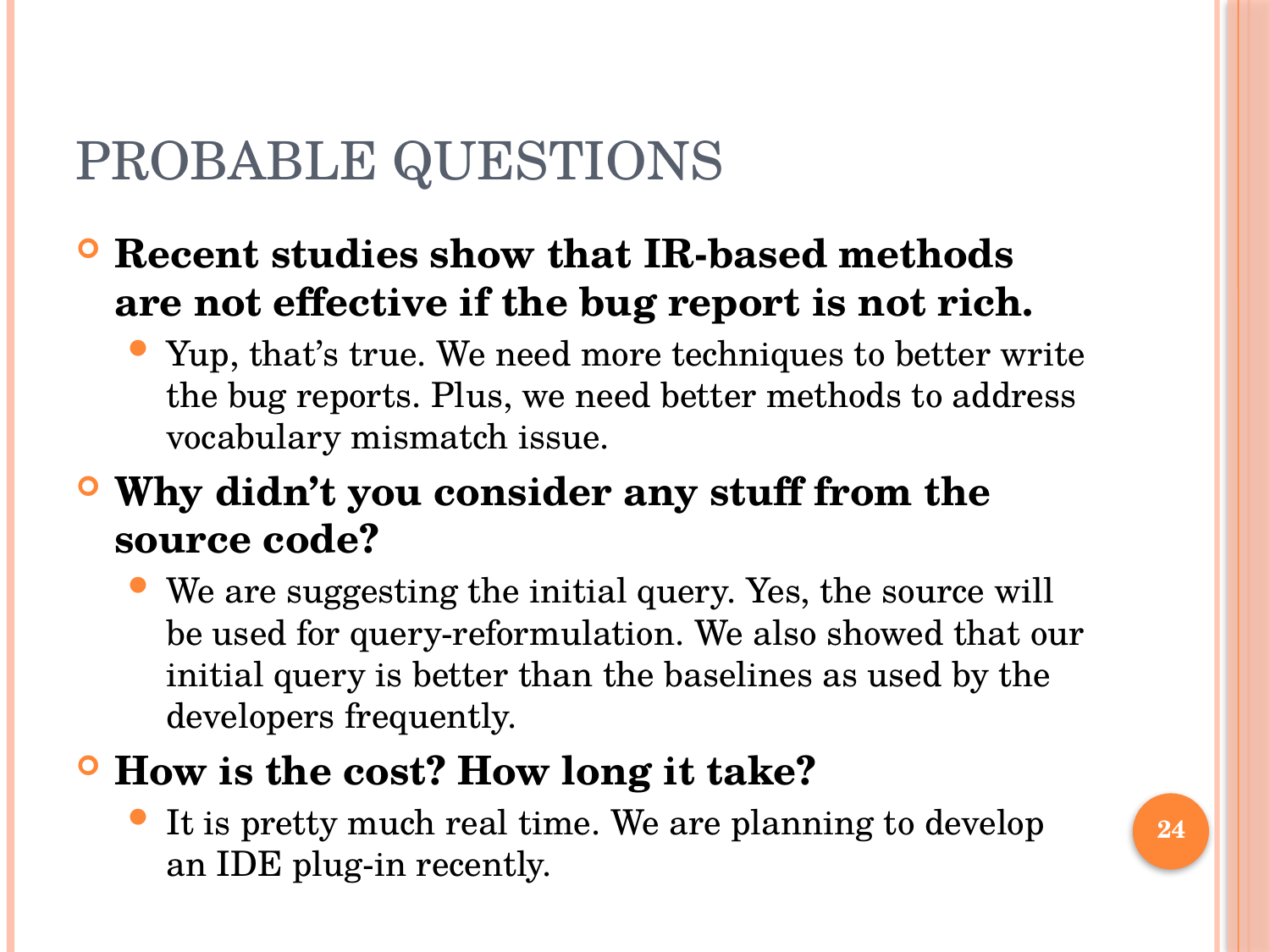

# Probable Questions
Recent studies show that IR-based methods are not effective if the bug report is not rich.
Yup, that’s true. We need more techniques to better write the bug reports. Plus, we need better methods to address vocabulary mismatch issue.
Why didn’t you consider any stuff from the source code?
We are suggesting the initial query. Yes, the source will be used for query-reformulation. We also showed that our initial query is better than the baselines as used by the developers frequently.
How is the cost? How long it take?
It is pretty much real time. We are planning to develop an IDE plug-in recently.
24